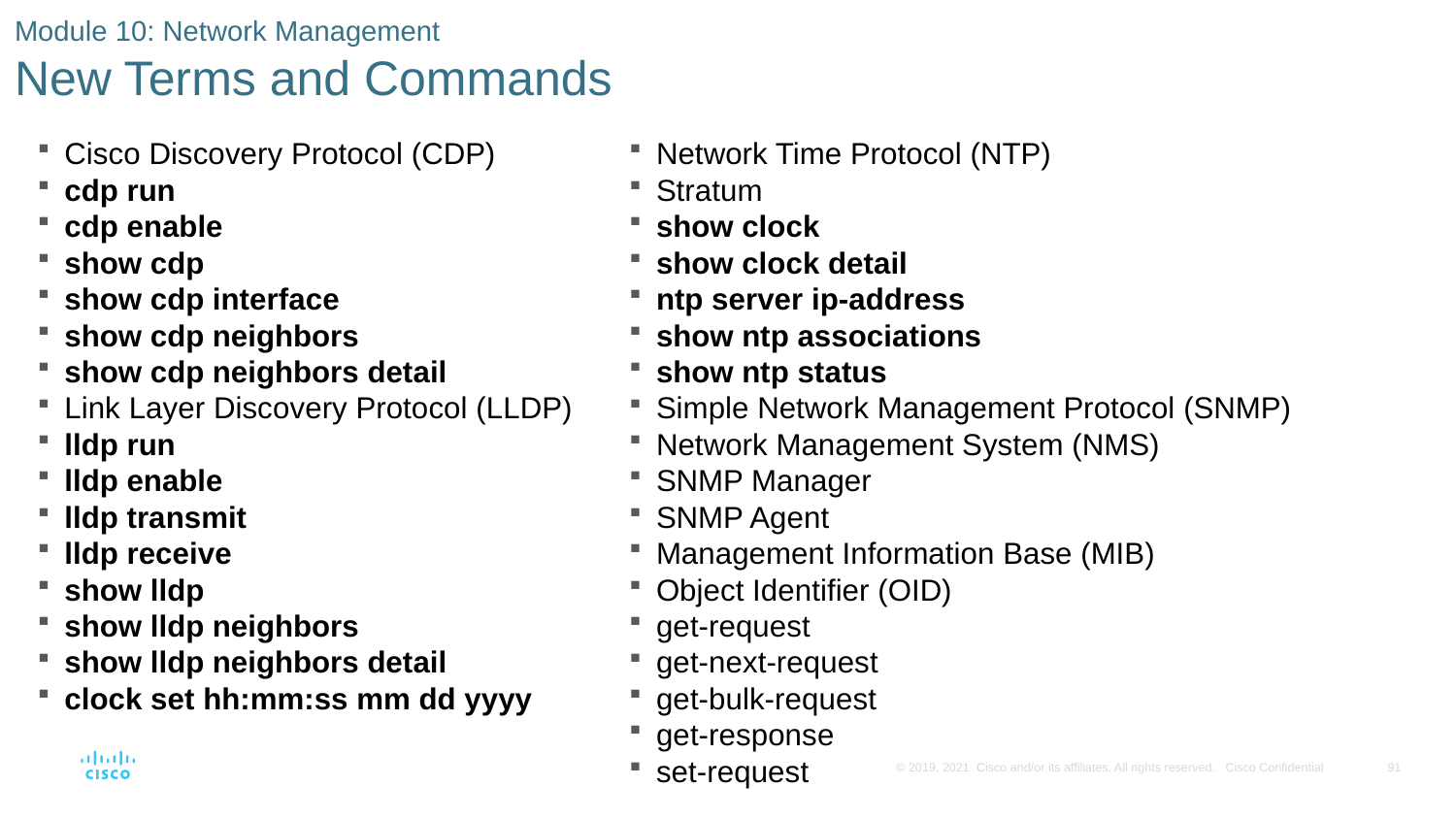

# Module 10: Network Management New Terms and Commands
Network Time Protocol (NTP)
Stratum
show clock
show clock detail
ntp server ip-address
show ntp associations
show ntp status
Simple Network Management Protocol (SNMP)
Network Management System (NMS)
SNMP Manager
SNMP Agent
Management Information Base (MIB)
Object Identifier (OID)
get-request
get-next-request
get-bulk-request
get-response
set-request
Cisco Discovery Protocol (CDP)
cdp run
cdp enable
show cdp
show cdp interface
show cdp neighbors
show cdp neighbors detail
Link Layer Discovery Protocol (LLDP)
lldp run
lldp enable
lldp transmit
lldp receive
show lldp
show lldp neighbors
show lldp neighbors detail
clock set hh:mm:ss mm dd yyyy